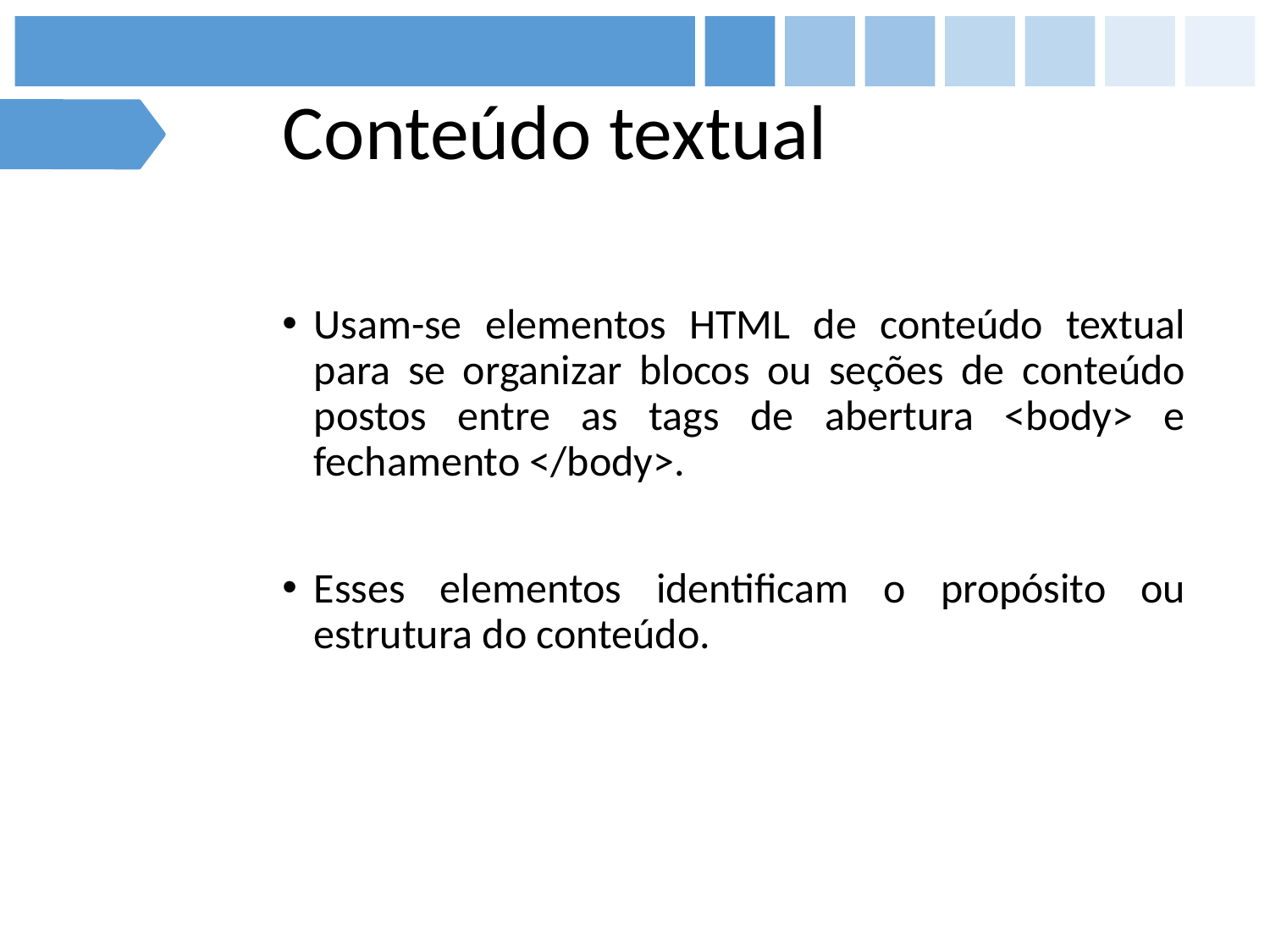

# Conteúdo textual
Usam-se elementos HTML de conteúdo textual para se organizar blocos ou seções de conteúdo postos entre as tags de abertura <body> e fechamento </body>.

Esses elementos identificam o propósito ou estrutura do conteúdo.